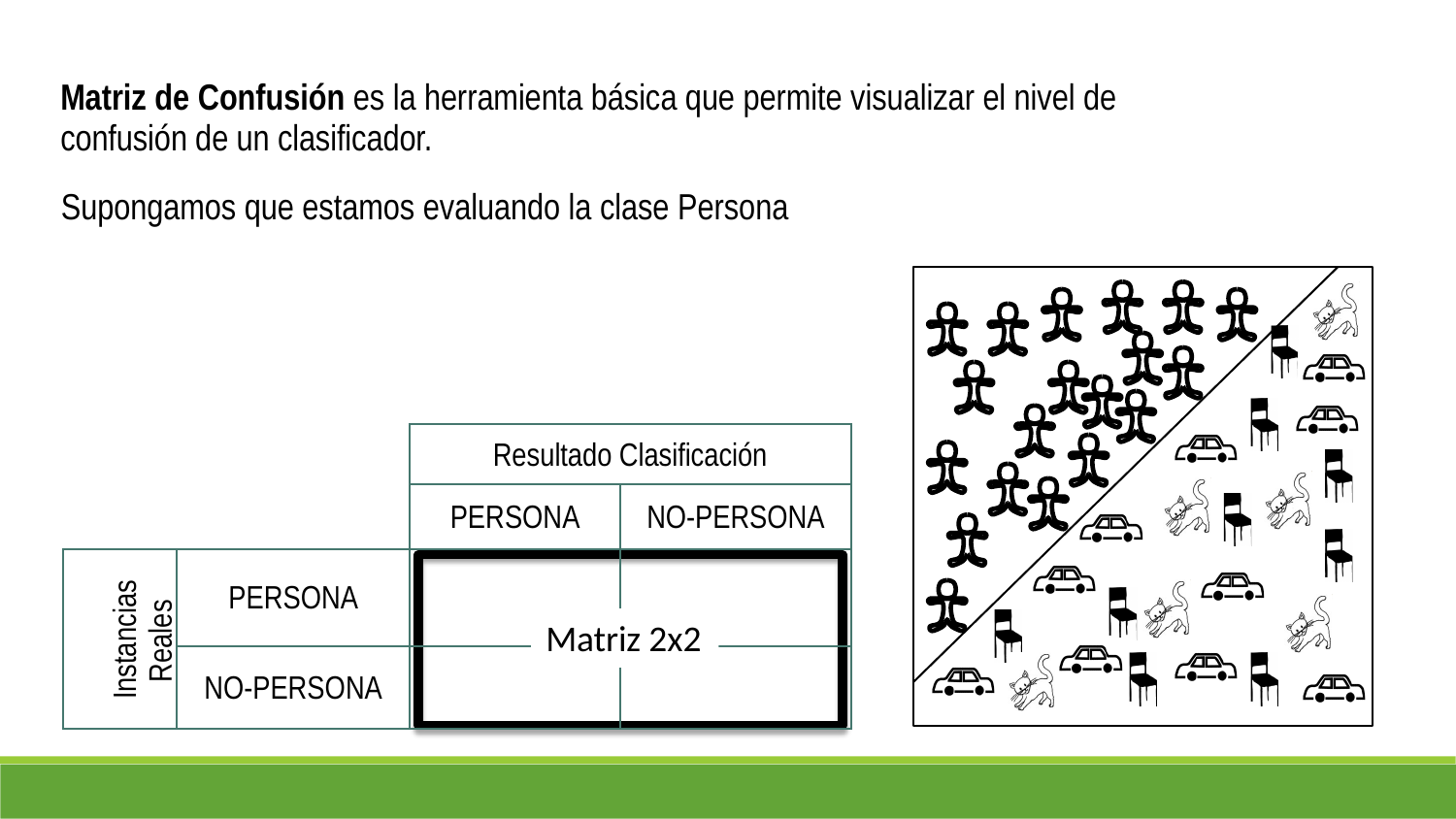

Matriz de Confusión es la herramienta básica que permite visualizar el nivel de
confusión de un clasificador.
Supongamos que estamos evaluando la clase Persona

Resultado Clasificación

PERSONA

NO-PERSONA

PERSONA

Matriz 2x2

Instancias
Reales

NO-PERSONA